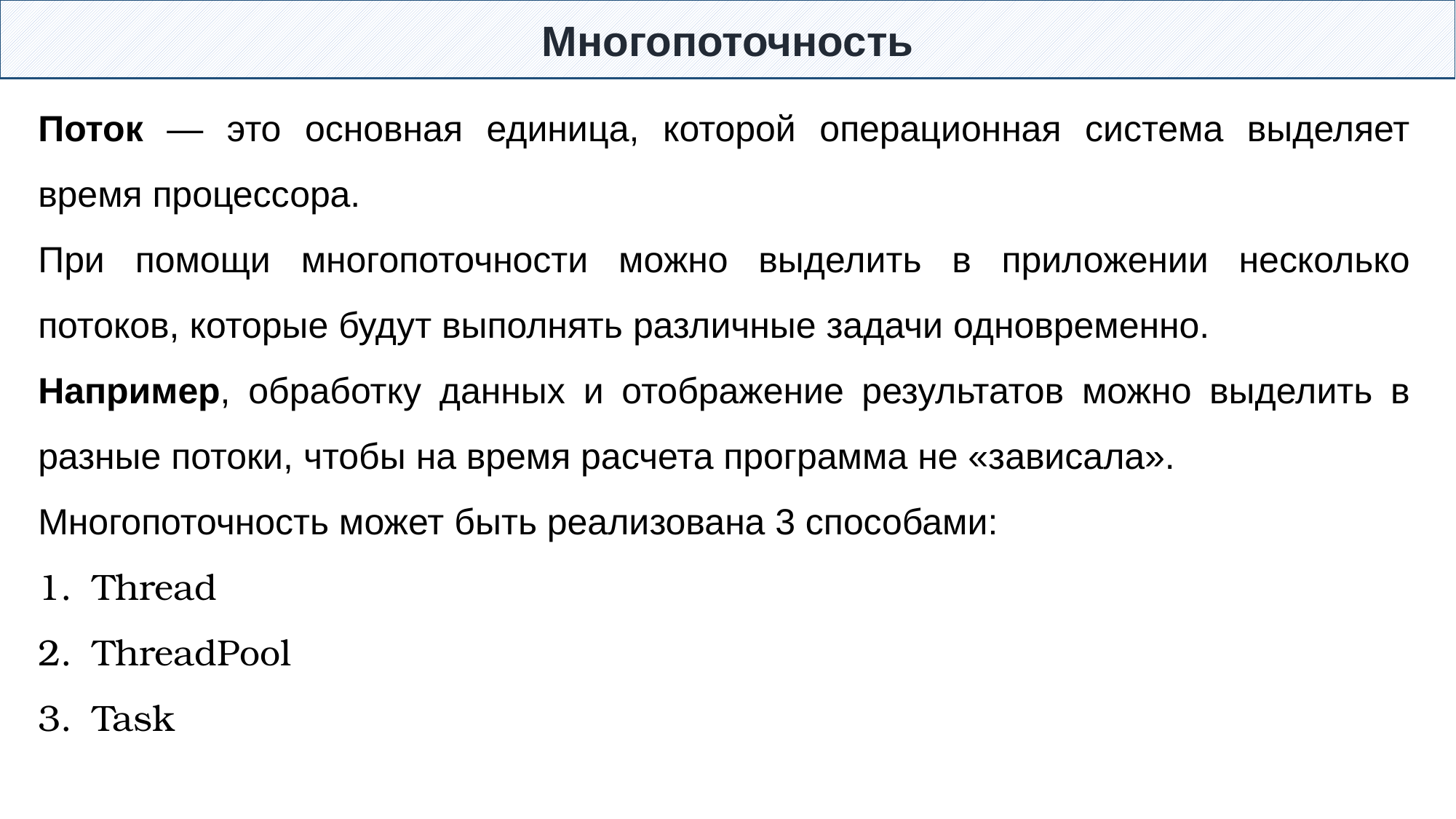

Многопоточность
Поток — это основная единица, которой операционная система выделяет время процессора.
При помощи многопоточности можно выделить в приложении несколько потоков, которые будут выполнять различные задачи одновременно.
Например, обработку данных и отображение результатов можно выделить в разные потоки, чтобы на время расчета программа не «зависала».
Многопоточность может быть реализована 3 способами:
Thread
ThreadPool
Task